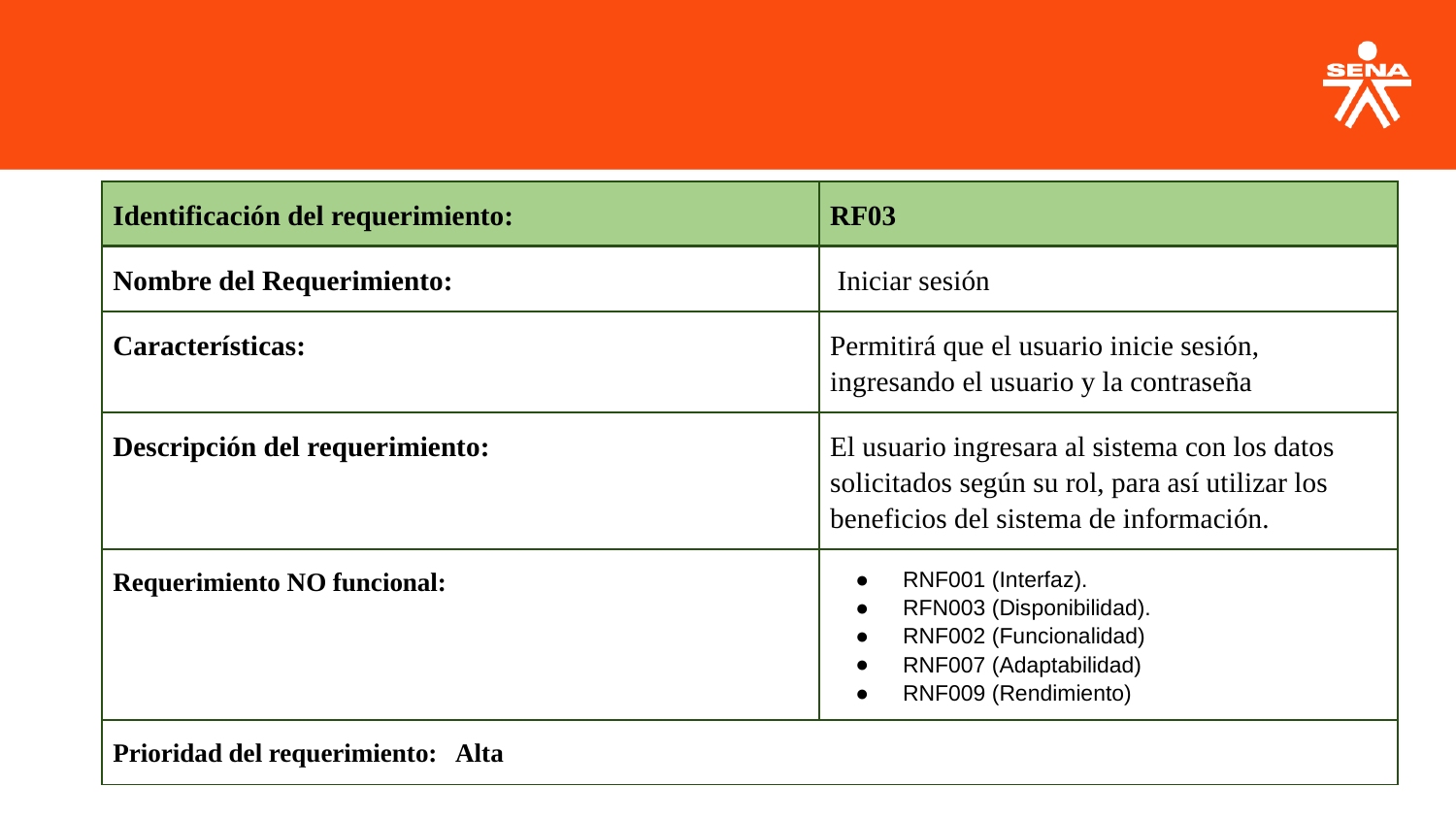

| Identificación del requerimiento: | RF03 |
| --- | --- |
| Nombre del Requerimiento: | Iniciar sesión |
| Características: | Permitirá que el usuario inicie sesión, ingresando el usuario y la contraseña |
| Descripción del requerimiento: | El usuario ingresara al sistema con los datos solicitados según su rol, para así utilizar los beneficios del sistema de información. |
| Requerimiento NO funcional: | RNF001 (Interfaz). RFN003 (Disponibilidad). RNF002 (Funcionalidad) RNF007 (Adaptabilidad) RNF009 (Rendimiento) |
| Prioridad del requerimiento: Alta |  |